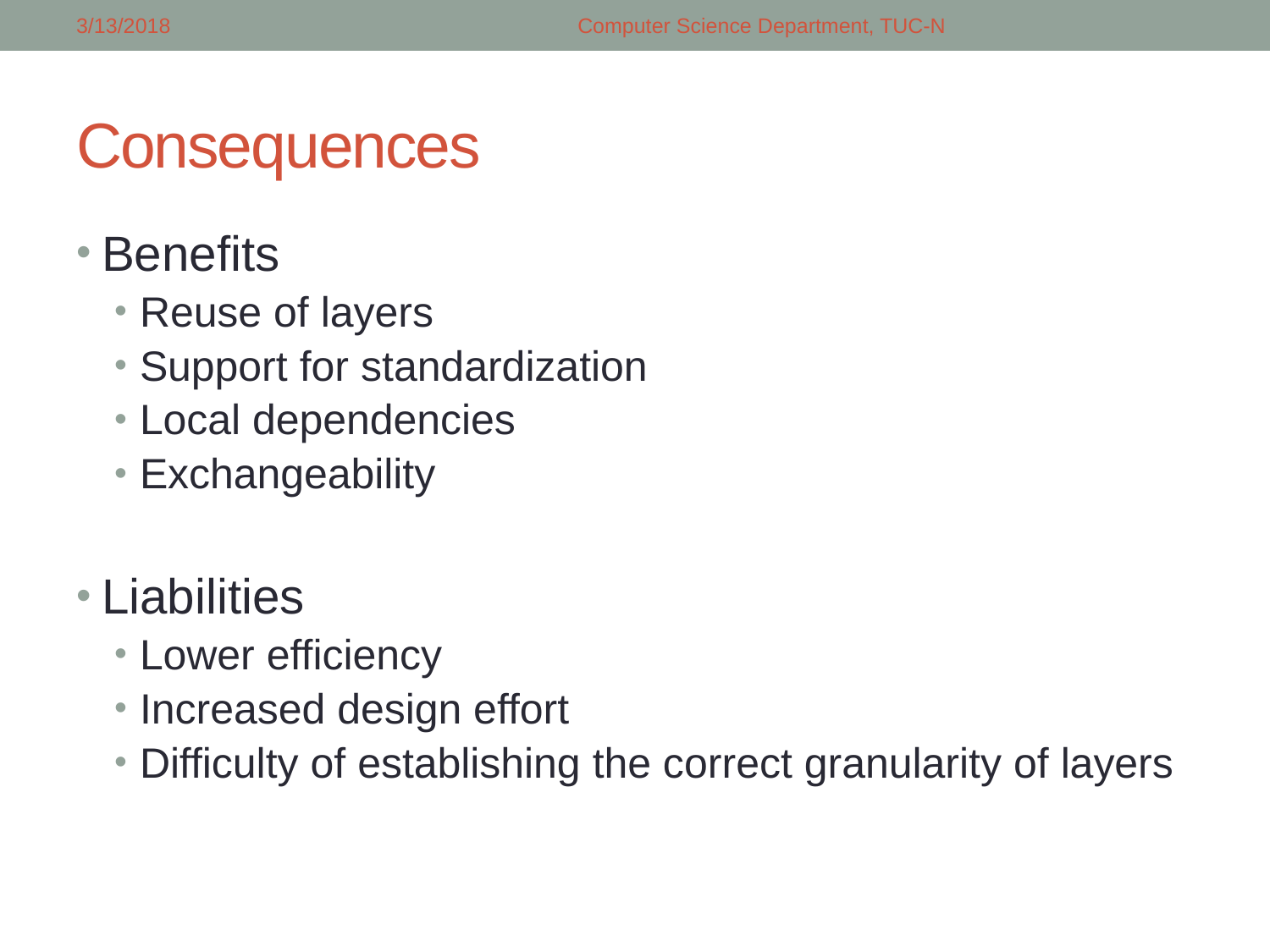

3/13/2018
Computer Science Department, TUC-N
# Consequences
Benefits
Reuse of layers
Support for standardization
Local dependencies
Exchangeability

Liabilities
Lower efficiency
Increased design effort
Difficulty of establishing the correct granularity of layers